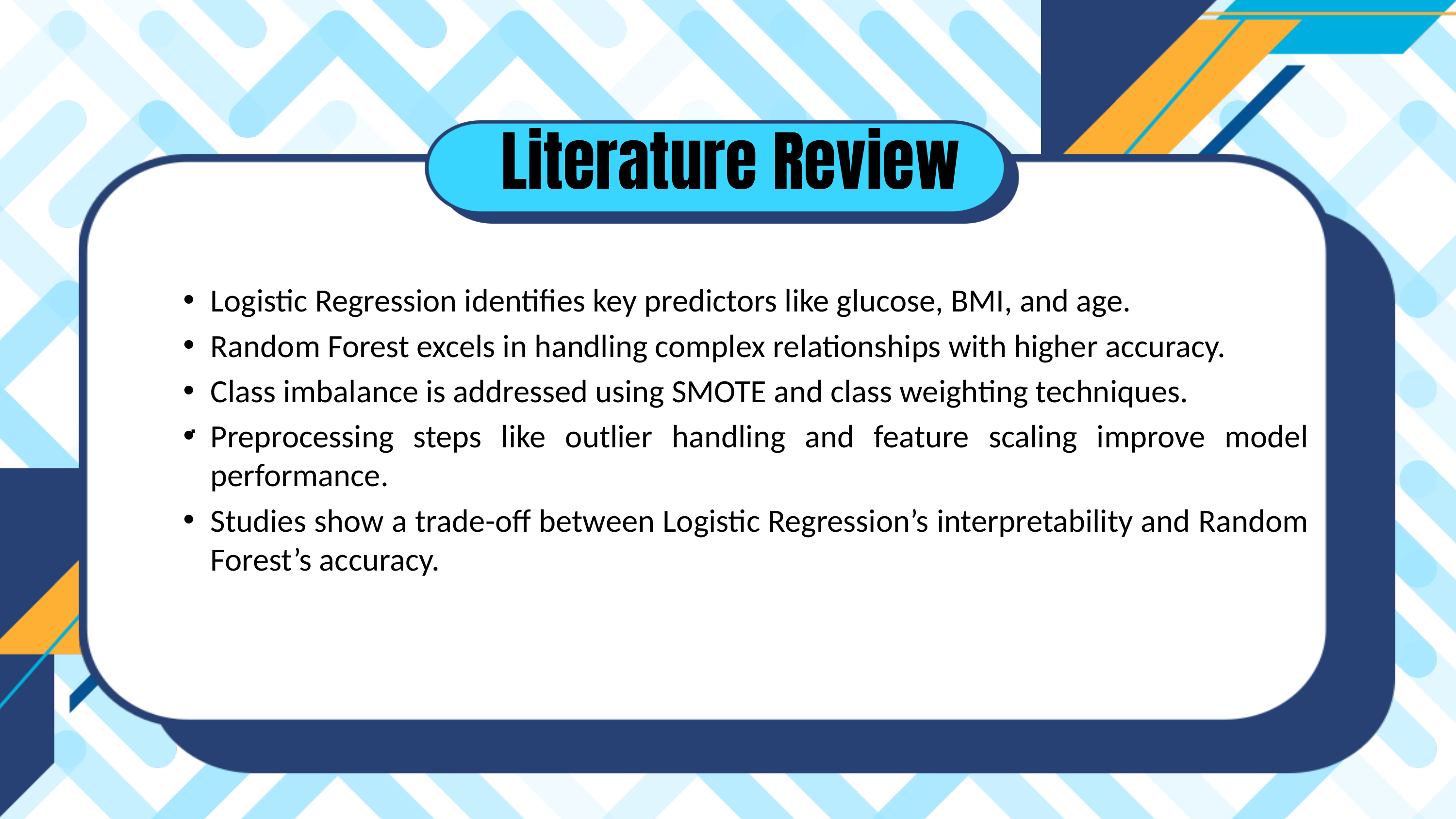

Literature Review

Logistic Regression identifies key predictors like glucose, BMI, and age.
Random Forest excels in handling complex relationships with higher accuracy.
Class imbalance is addressed using SMOTE and class weighting techniques.
Preprocessing steps like outlier handling and feature scaling improve model performance.
Studies show a trade-off between Logistic Regression’s interpretability and Random Forest’s accuracy.
.